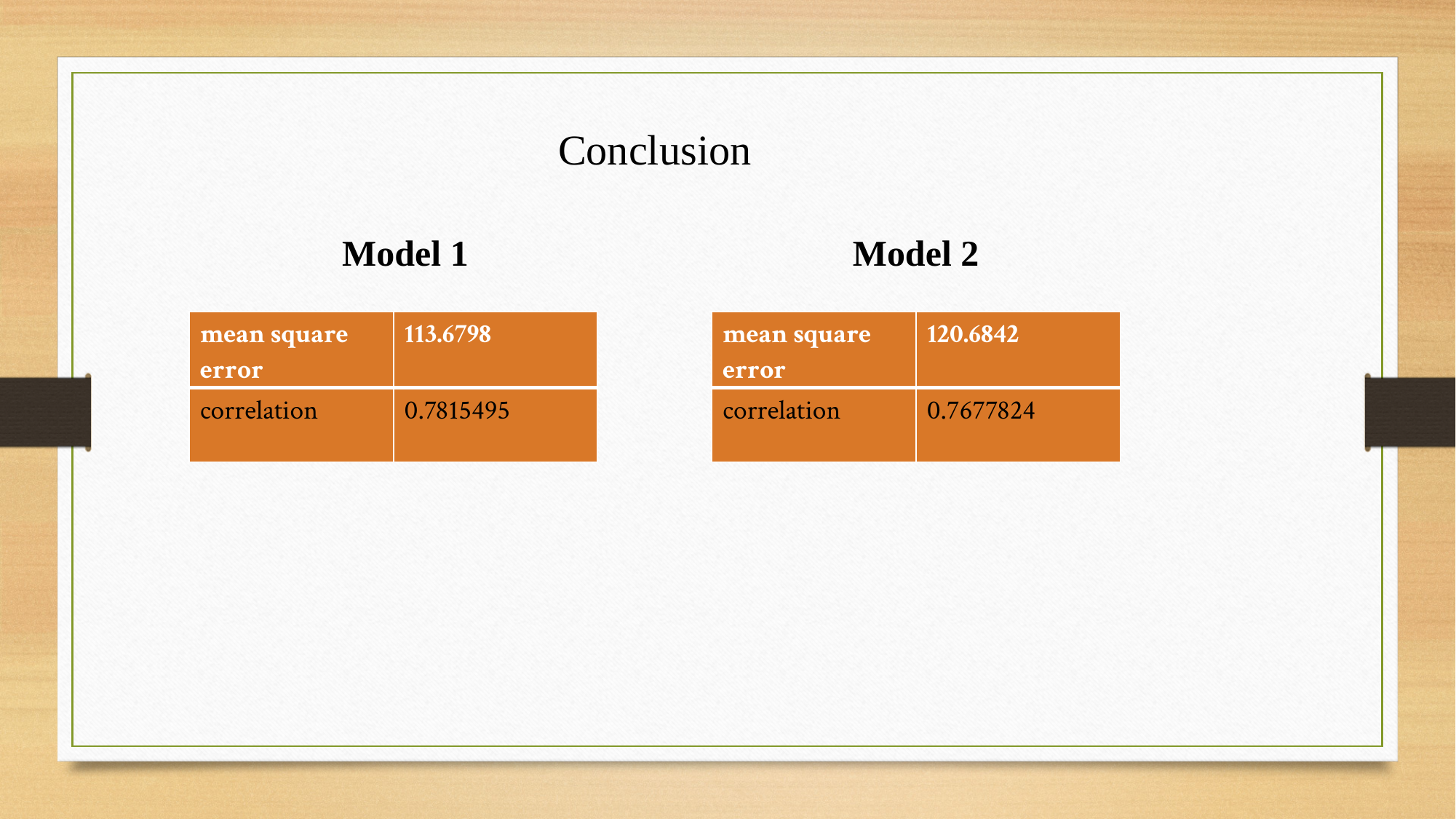

Conclusion
Model 1
Model 2
| mean square error | 113.6798 |
| --- | --- |
| correlation | 0.7815495 |
| mean square error | 120.6842 |
| --- | --- |
| correlation | 0.7677824 |